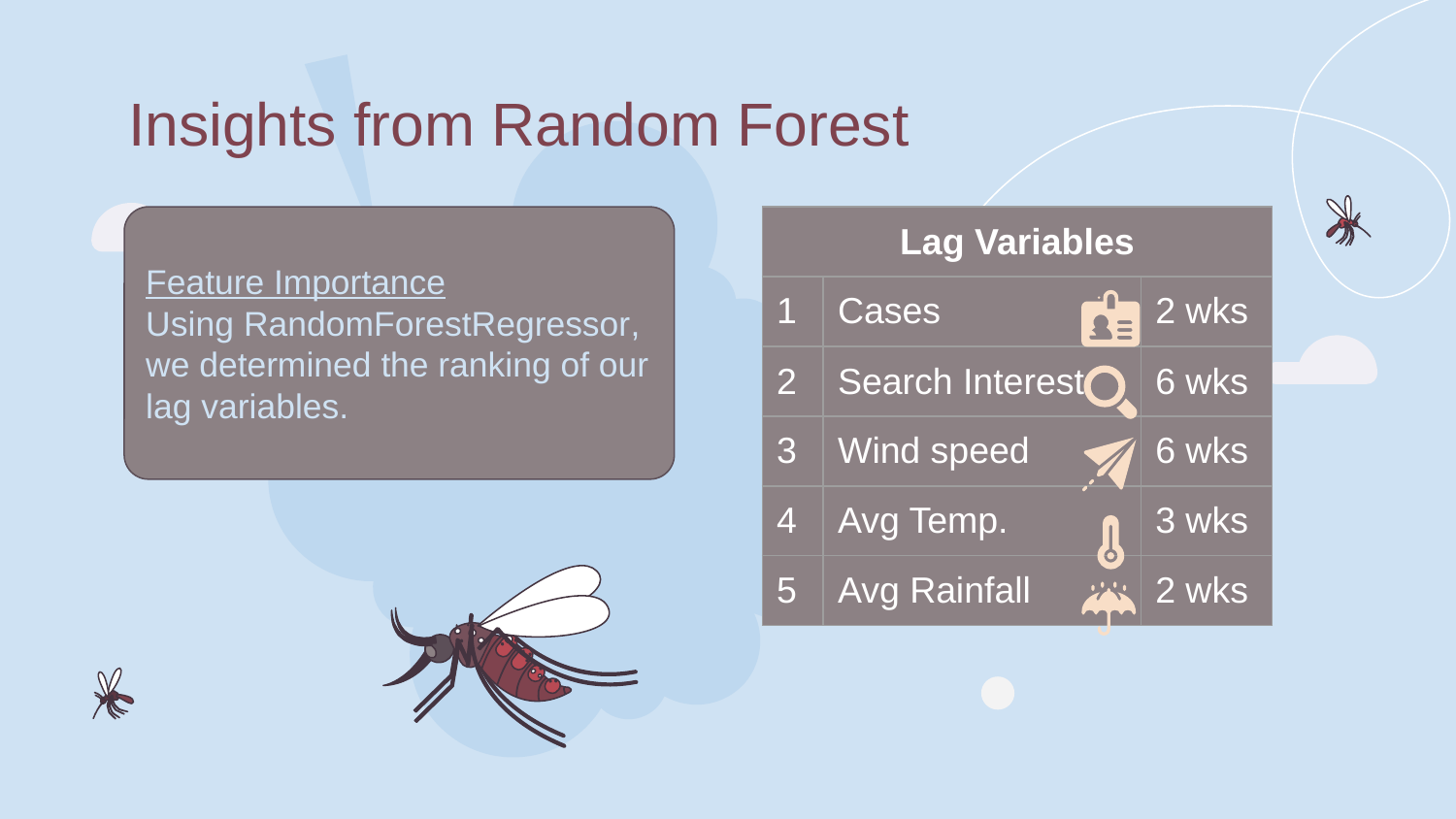

# Insights from Random Forest

Feature Importance
Using RandomForestRegressor, we determined the ranking of our lag variables.
| Lag Variables |  |  |
| --- | --- | --- |
| 1 | Cases | 2 wks |
| 2 | Search Interest | 6 wks |
| 3 | Wind speed | 6 wks |
| 4 | Avg Temp. | 3 wks |
| 5 | Avg Rainfall | 2 wks |